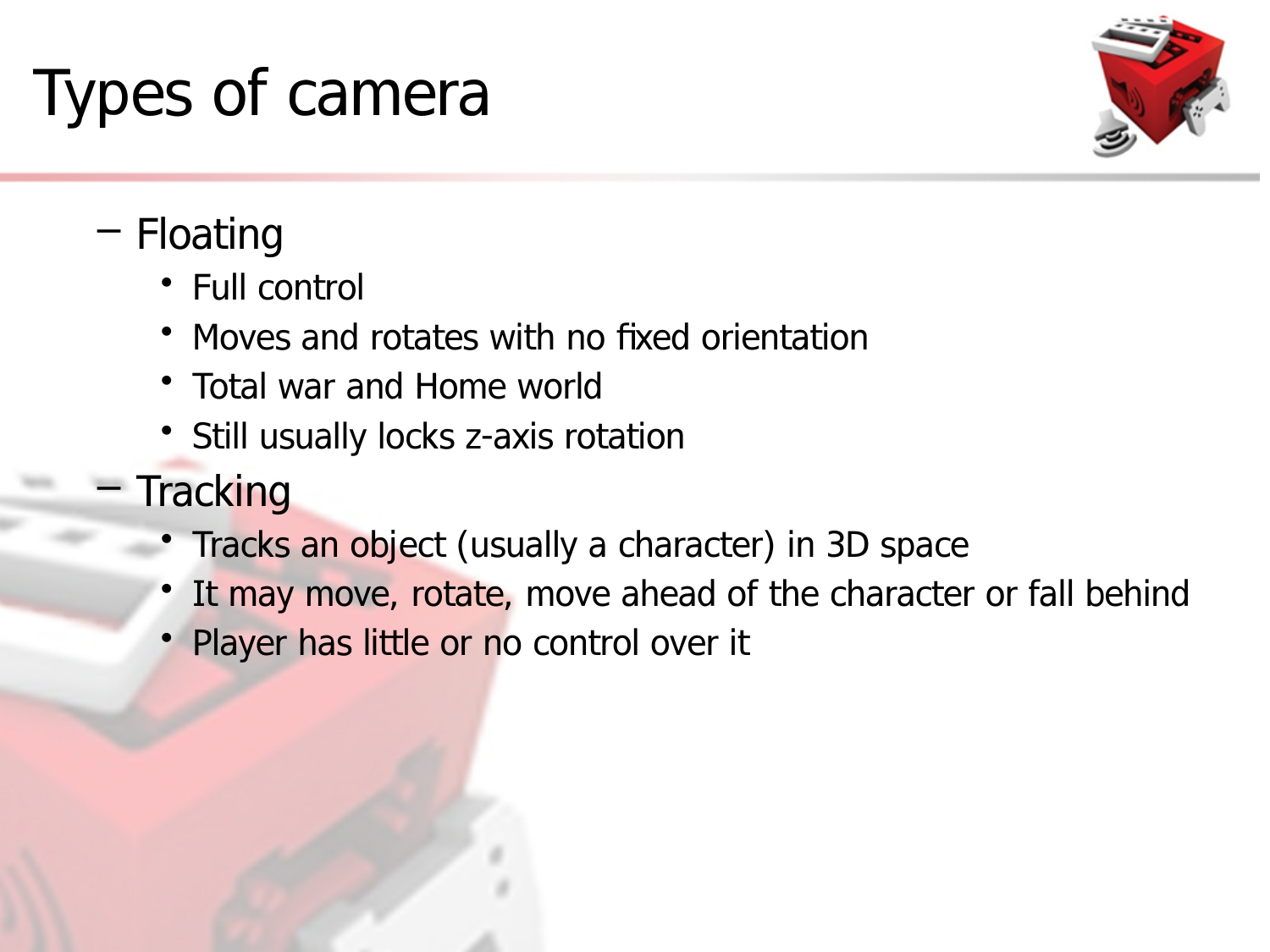

# Types of camera
Floating
Full control
Moves and rotates with no fixed orientation
Total war and Home world
Still usually locks z-axis rotation
Tracking
Tracks an object (usually a character) in 3D space
It may move, rotate, move ahead of the character or fall behind
Player has little or no control over it